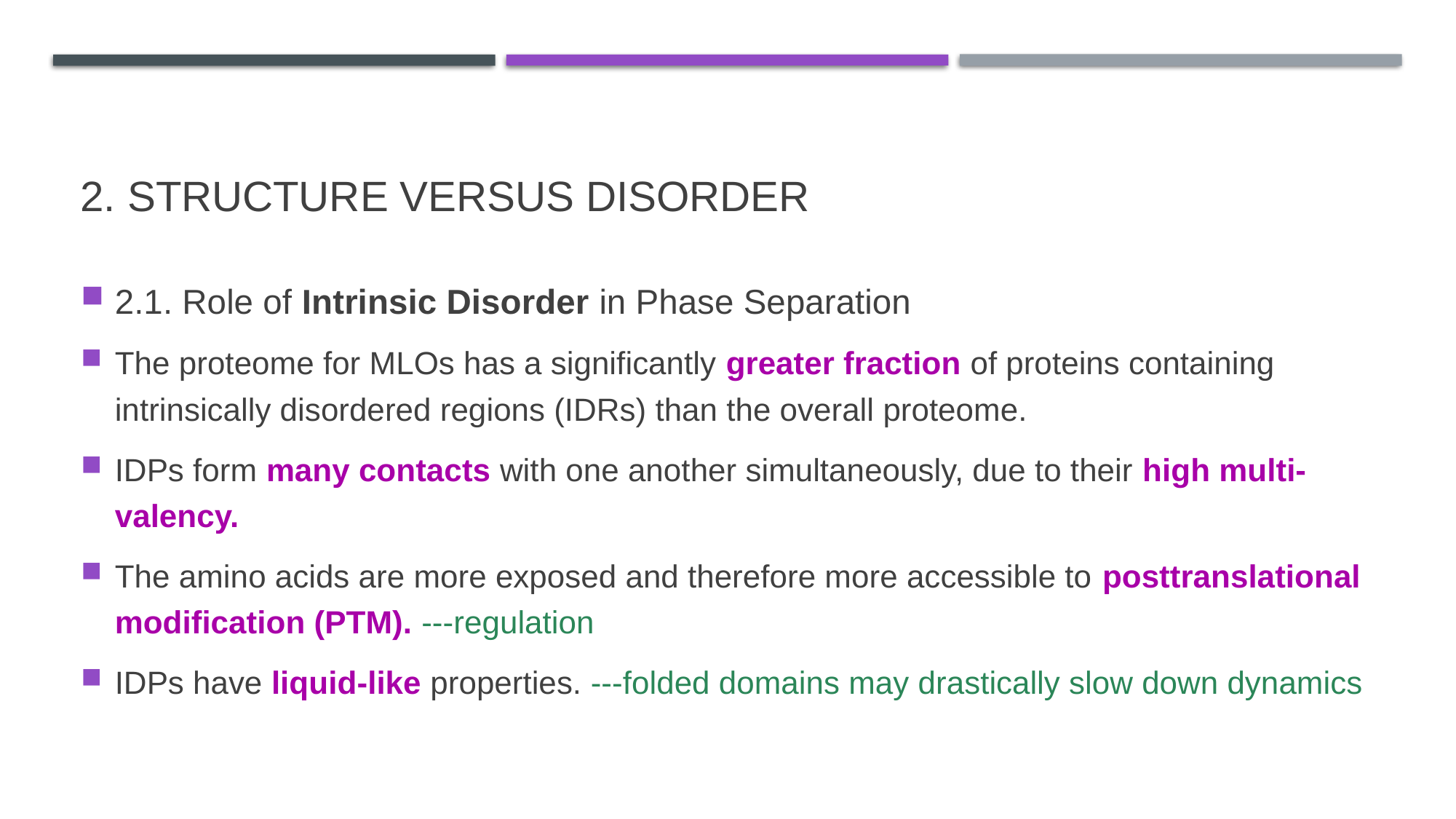

# 2. STRUCTURE VERSUS DISORDER
2.1. Role of Intrinsic Disorder in Phase Separation
The proteome for MLOs has a significantly greater fraction of proteins containing intrinsically disordered regions (IDRs) than the overall proteome.
IDPs form many contacts with one another simultaneously, due to their high multi-valency.
The amino acids are more exposed and therefore more accessible to posttranslational modification (PTM). ---regulation
IDPs have liquid-like properties. ---folded domains may drastically slow down dynamics